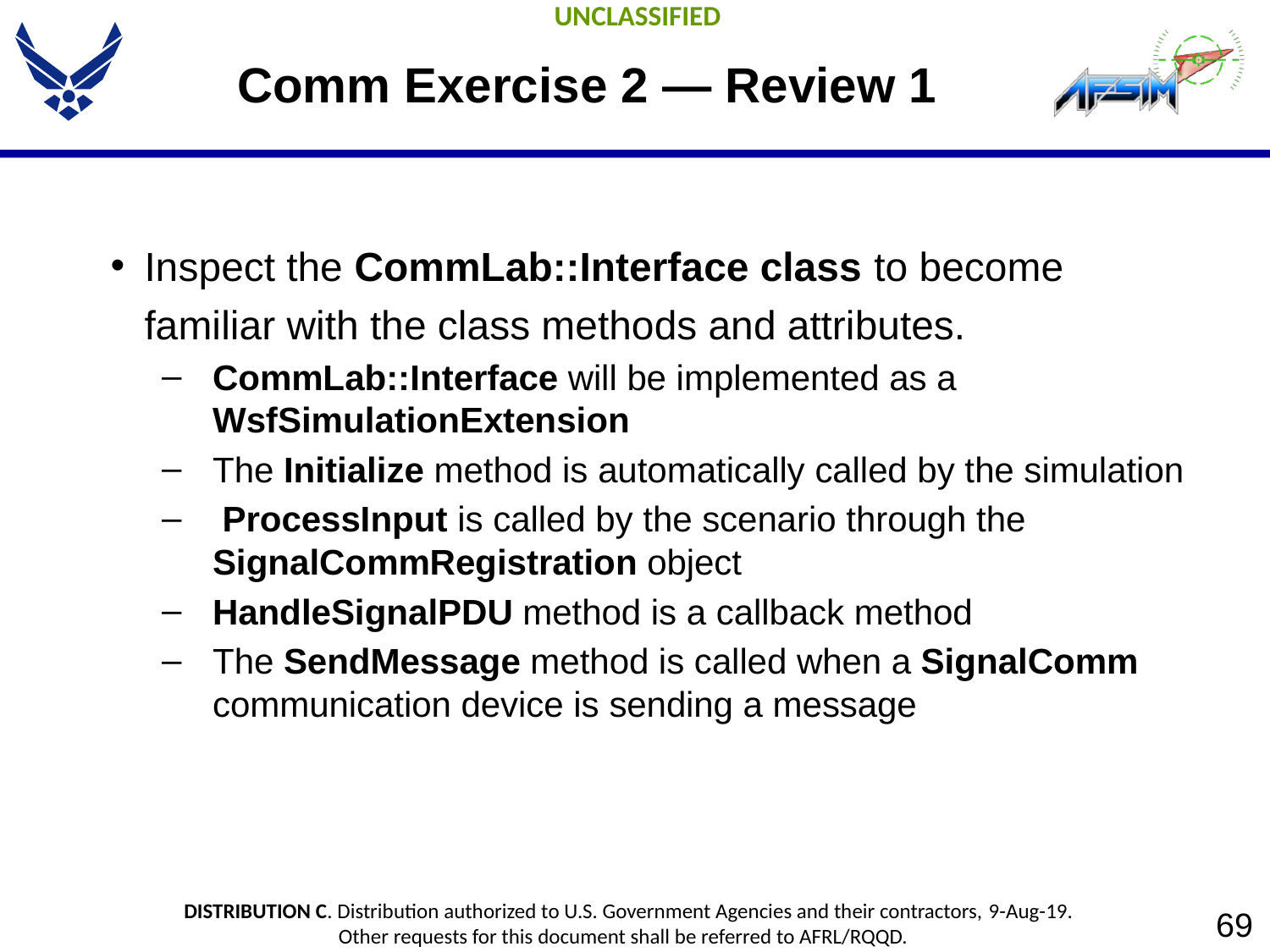

# Comm Exercise 2 — Review 1
Inspect the CommLab::Interface class to become familiar with the class methods and attributes.
CommLab::Interface will be implemented as a WsfSimulationExtension
The Initialize method is automatically called by the simulation
 ProcessInput is called by the scenario through the SignalCommRegistration object
HandleSignalPDU method is a callback method
The SendMessage method is called when a SignalComm communication device is sending a message